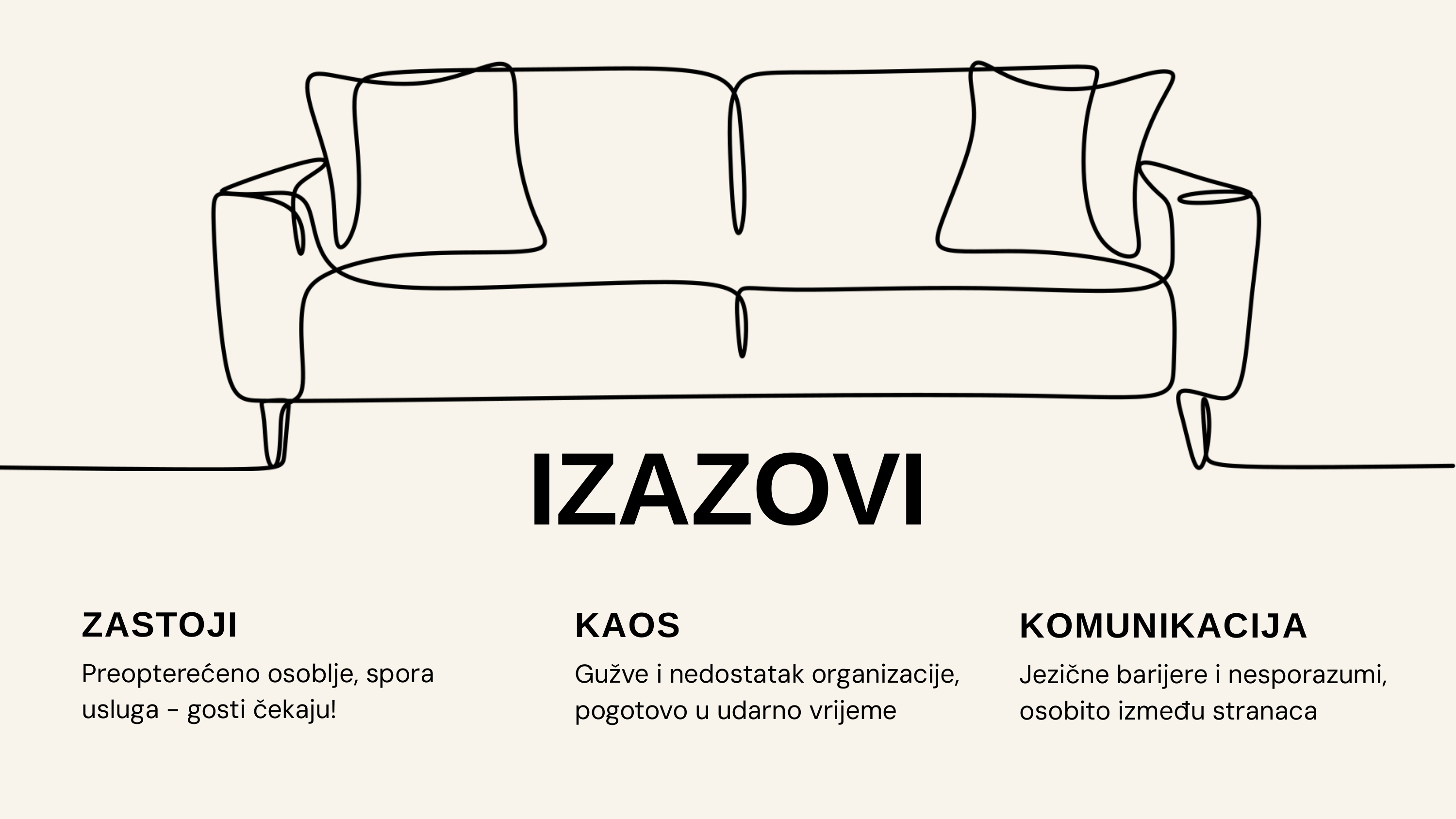

IZAZOVI
ZASTOJI
KAOS
KOMUNIKACIJA
Preopterećeno osoblje, spora usluga - gosti čekaju!
Gužve i nedostatak organizacije, pogotovo u udarno vrijeme
Jezične barijere i nesporazumi, osobito između stranaca